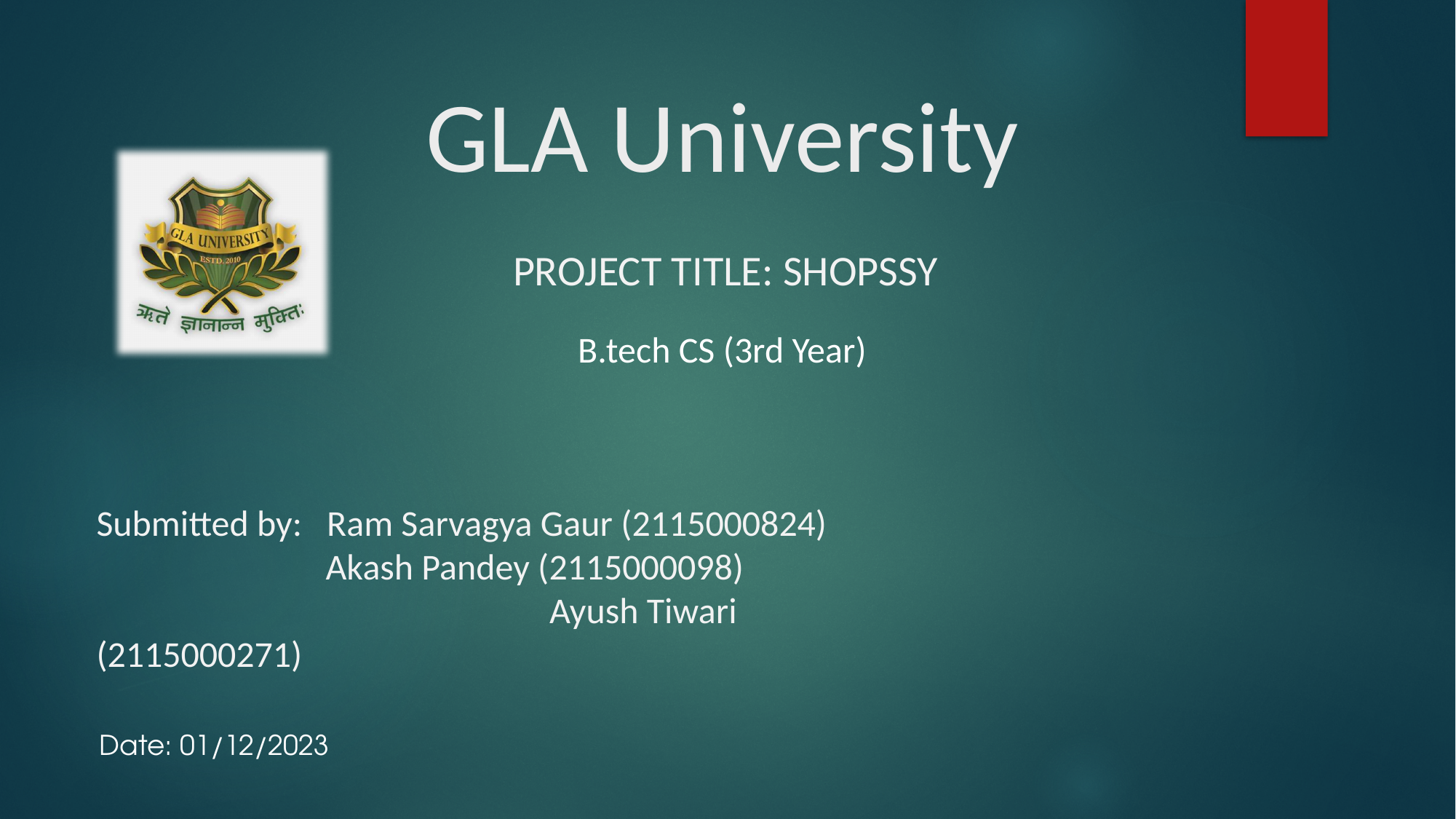

# GLA University

Project title: Shopssy
B.tech CS (3rd Year)
Submitted by:   Ram Sarvagya Gaur (2115000824)
                            Akash Pandey (2115000098)
				  Ayush Tiwari (2115000271)

Date: 01/12/2023